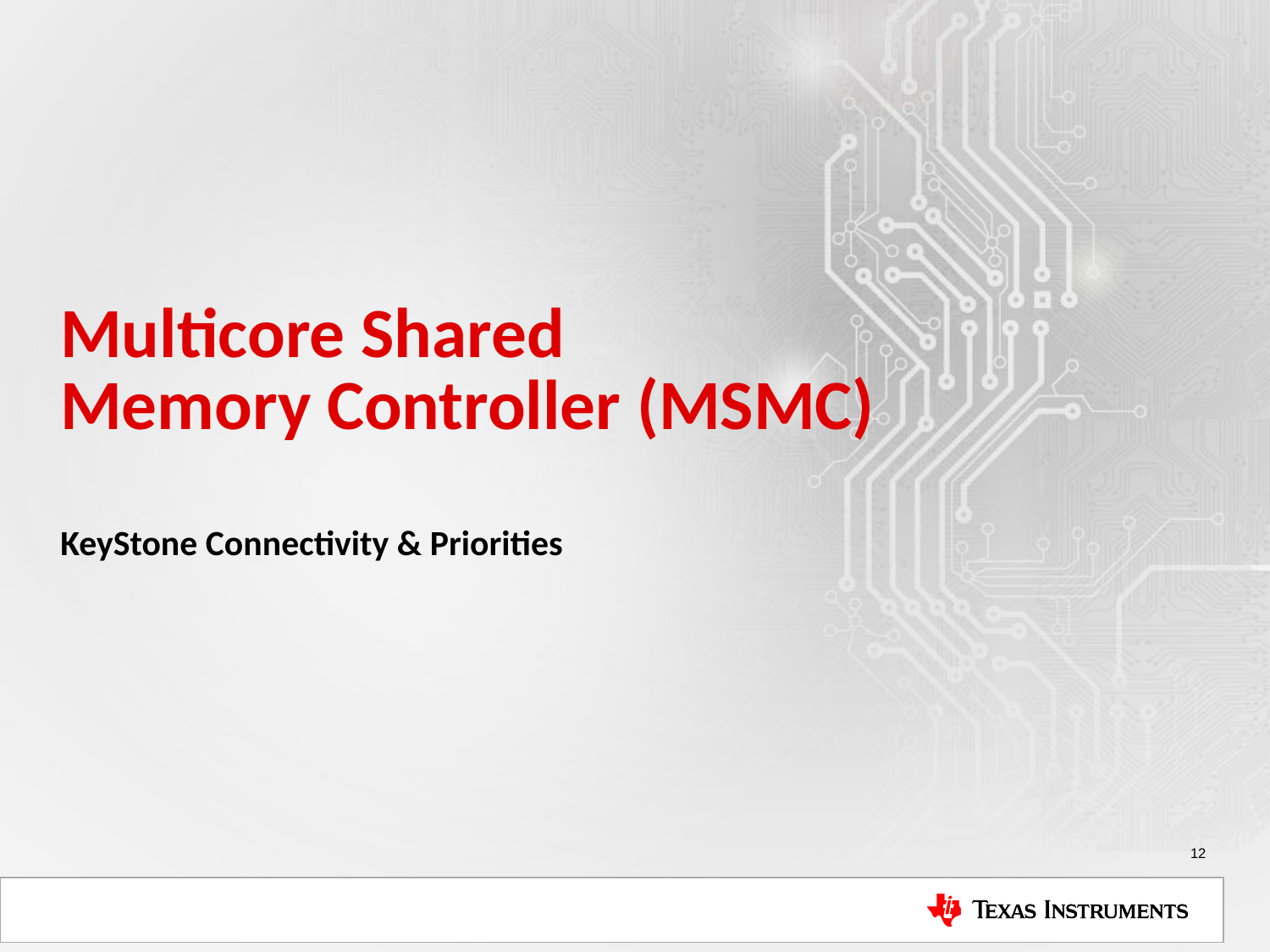

# Multicore Shared Memory Controller (MSMC)
KeyStone Connectivity & Priorities
12